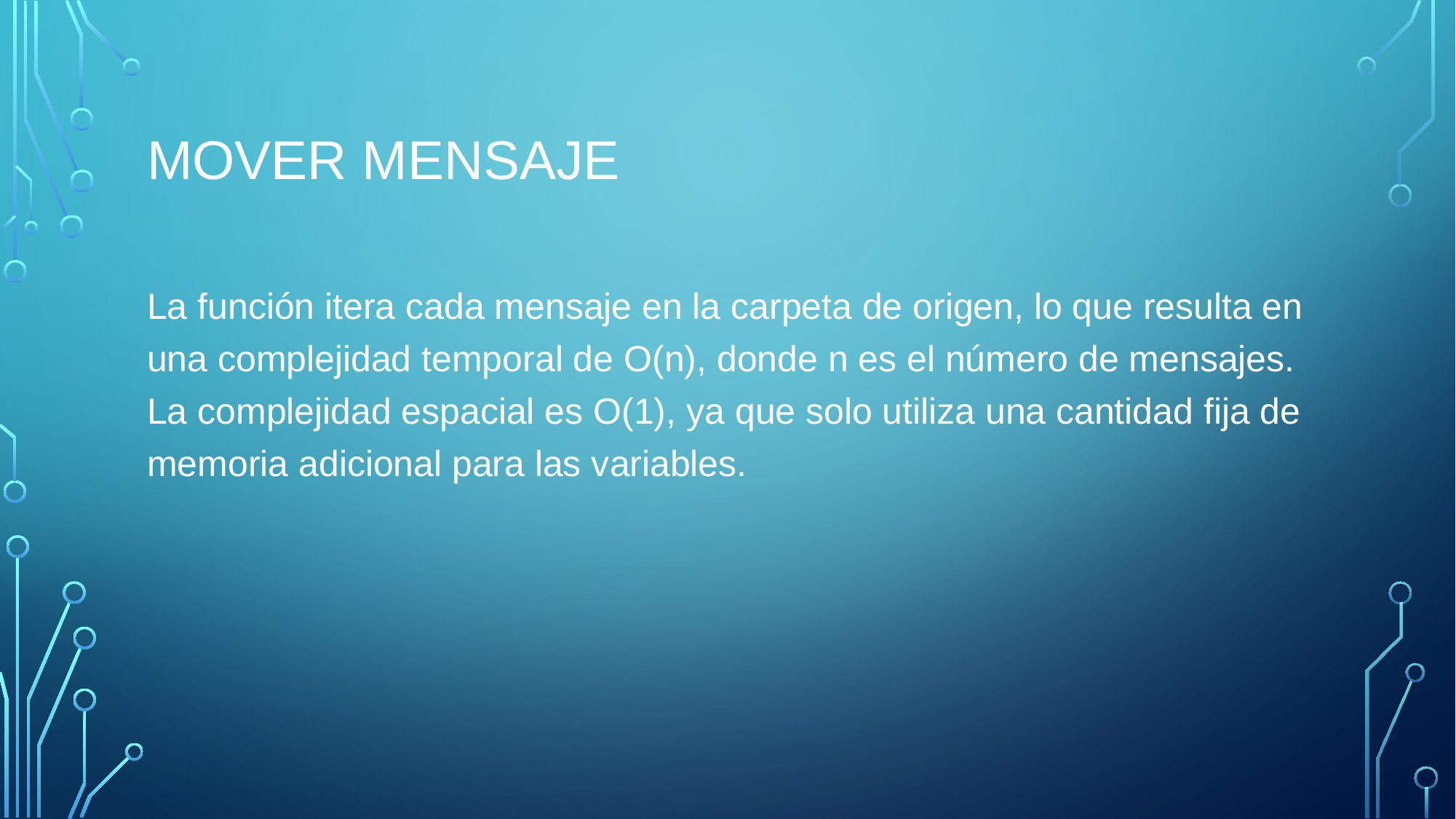

# Mover mensaje
La función itera cada mensaje en la carpeta de origen, lo que resulta en una complejidad temporal de O(n), donde n es el número de mensajes. La complejidad espacial es O(1), ya que solo utiliza una cantidad fija de memoria adicional para las variables.